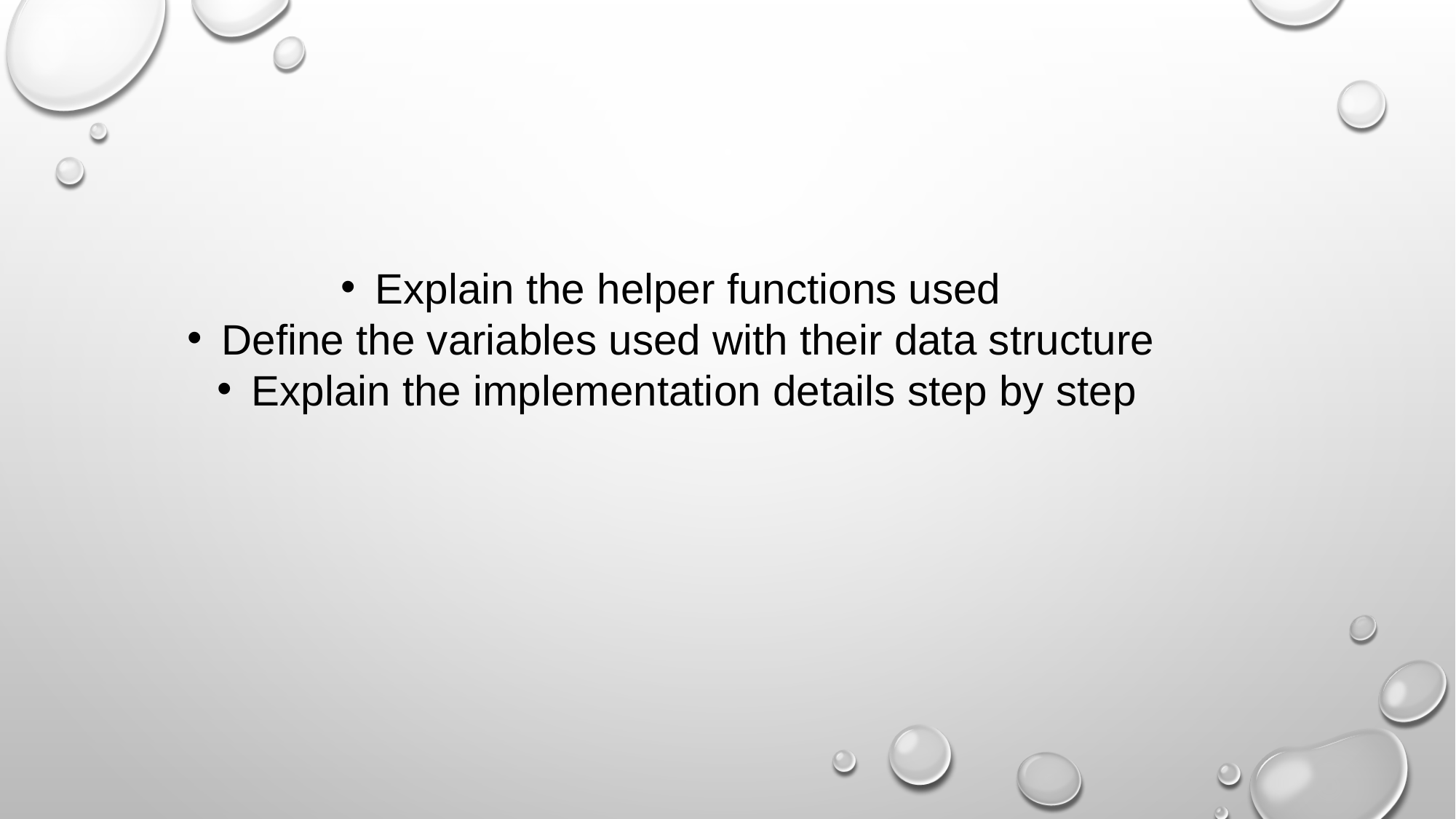

Explain the helper functions used
Define the variables used with their data structure
Explain the implementation details step by step